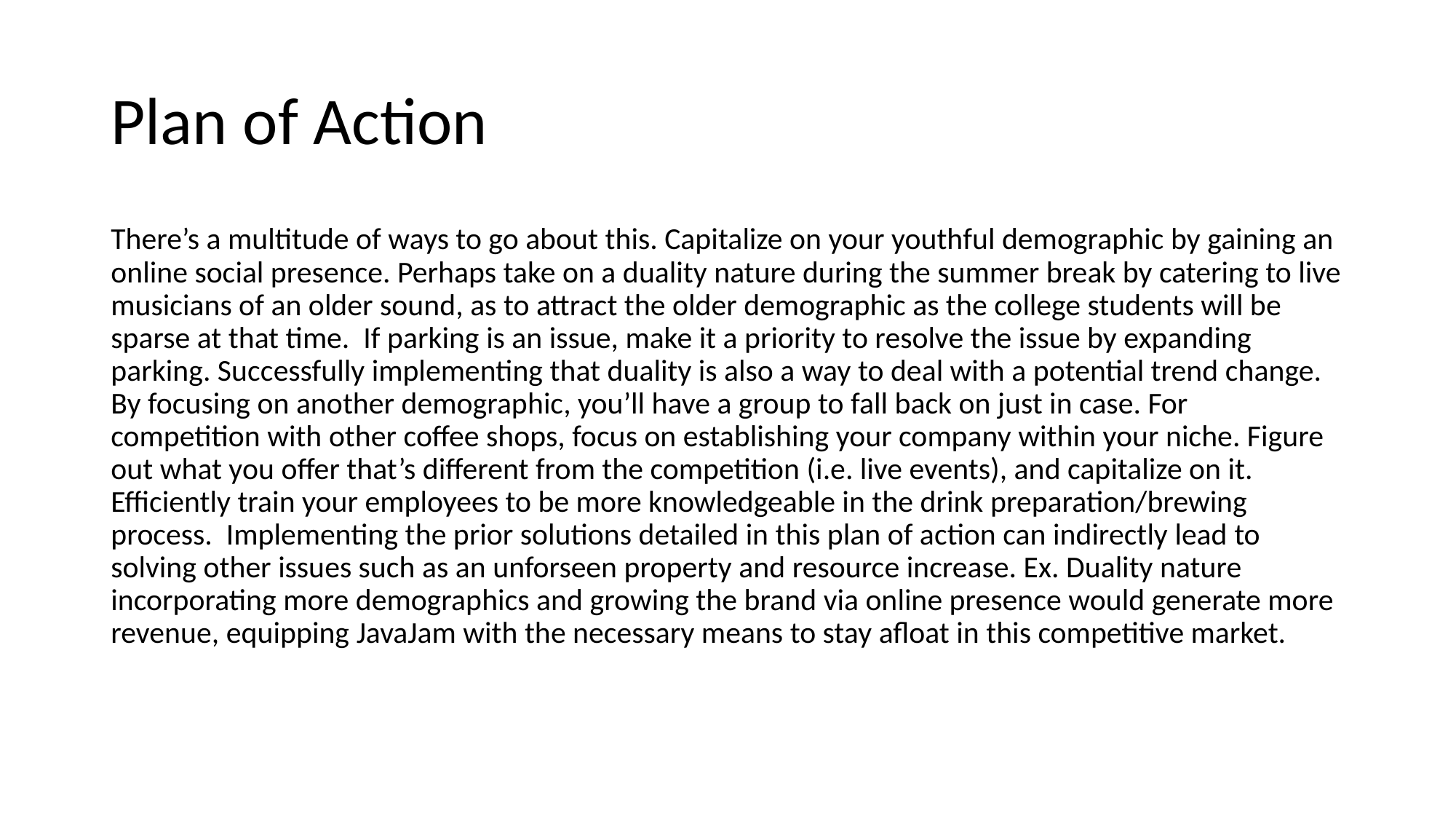

# Plan of Action
There’s a multitude of ways to go about this. Capitalize on your youthful demographic by gaining an online social presence. Perhaps take on a duality nature during the summer break by catering to live musicians of an older sound, as to attract the older demographic as the college students will be sparse at that time.  If parking is an issue, make it a priority to resolve the issue by expanding parking. Successfully implementing that duality is also a way to deal with a potential trend change. By focusing on another demographic, you’ll have a group to fall back on just in case. For competition with other coffee shops, focus on establishing your company within your niche. Figure out what you offer that’s different from the competition (i.e. live events), and capitalize on it. Efficiently train your employees to be more knowledgeable in the drink preparation/brewing process.  Implementing the prior solutions detailed in this plan of action can indirectly lead to solving other issues such as an unforseen property and resource increase. Ex. Duality nature incorporating more demographics and growing the brand via online presence would generate more revenue, equipping JavaJam with the necessary means to stay afloat in this competitive market.